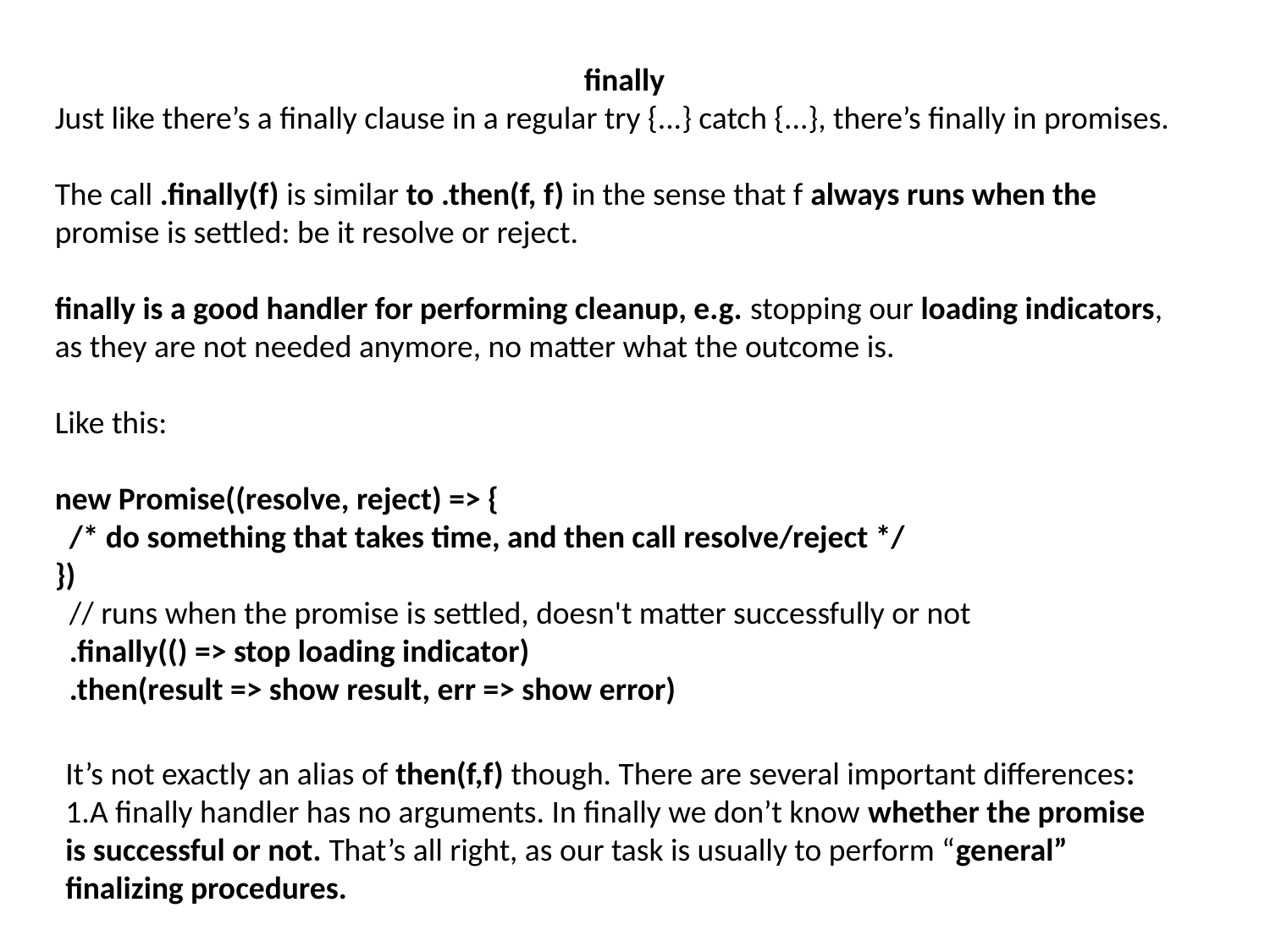

finally
Just like there’s a finally clause in a regular try {...} catch {...}, there’s finally in promises.

The call .finally(f) is similar to .then(f, f) in the sense that f always runs when the promise is settled: be it resolve or reject.

finally is a good handler for performing cleanup, e.g. stopping our loading indicators, as they are not needed anymore, no matter what the outcome is.

Like this:

new Promise((resolve, reject) => {
  /* do something that takes time, and then call resolve/reject */
})
  // runs when the promise is settled, doesn't matter successfully or not
  .finally(() => stop loading indicator)
  .then(result => show result, err => show error)
It’s not exactly an alias of then(f,f) though. There are several important differences:
1.A finally handler has no arguments. In finally we don’t know whether the promise is successful or not. That’s all right, as our task is usually to perform “general” finalizing procedures.